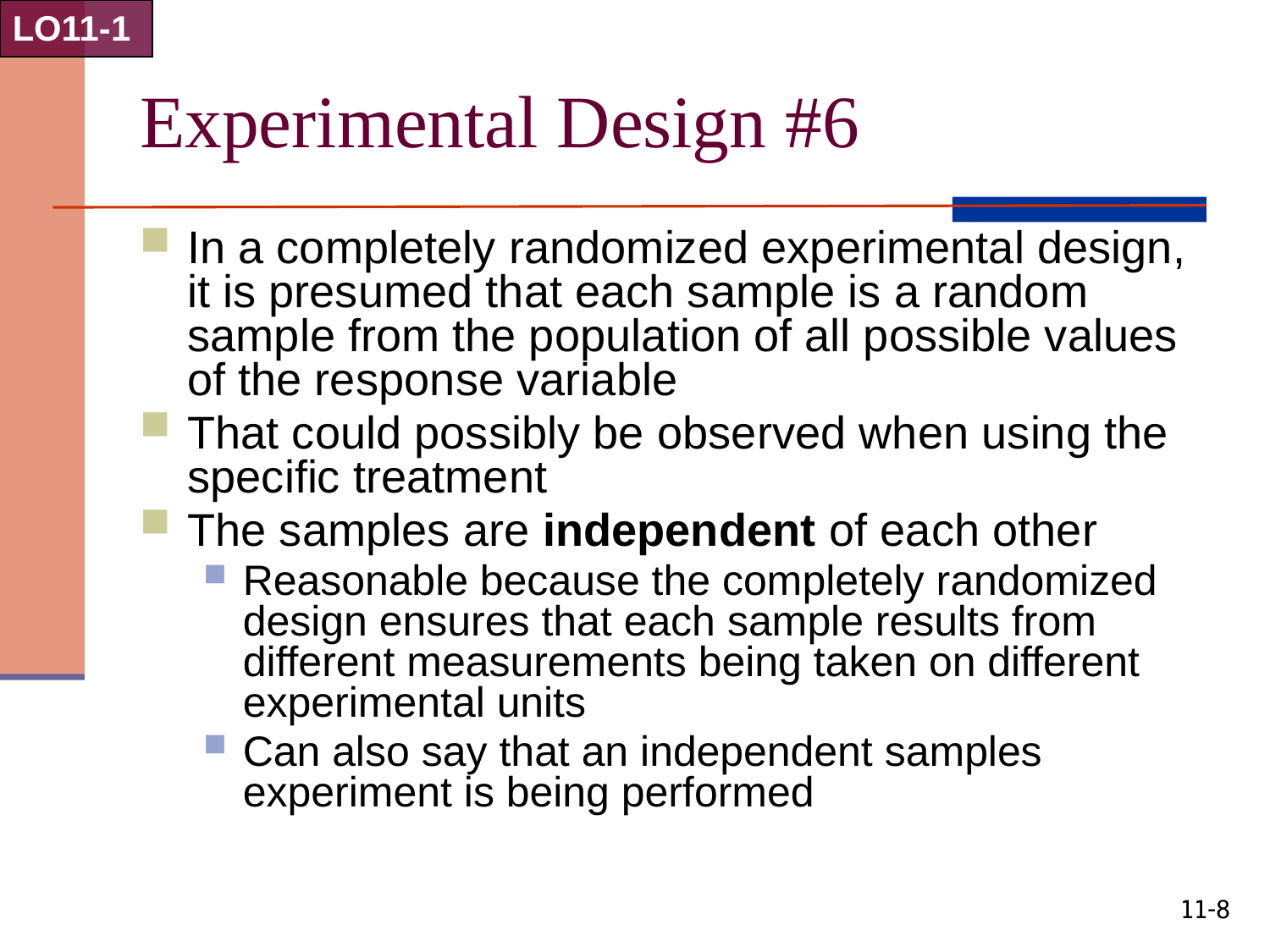

LO11-1
# Experimental Design #6
In a completely randomized experimental design, it is presumed that each sample is a random sample from the population of all possible values of the response variable
That could possibly be observed when using the specific treatment
The samples are independent of each other
Reasonable because the completely randomized design ensures that each sample results from different measurements being taken on different experimental units
Can also say that an independent samples experiment is being performed
11-8